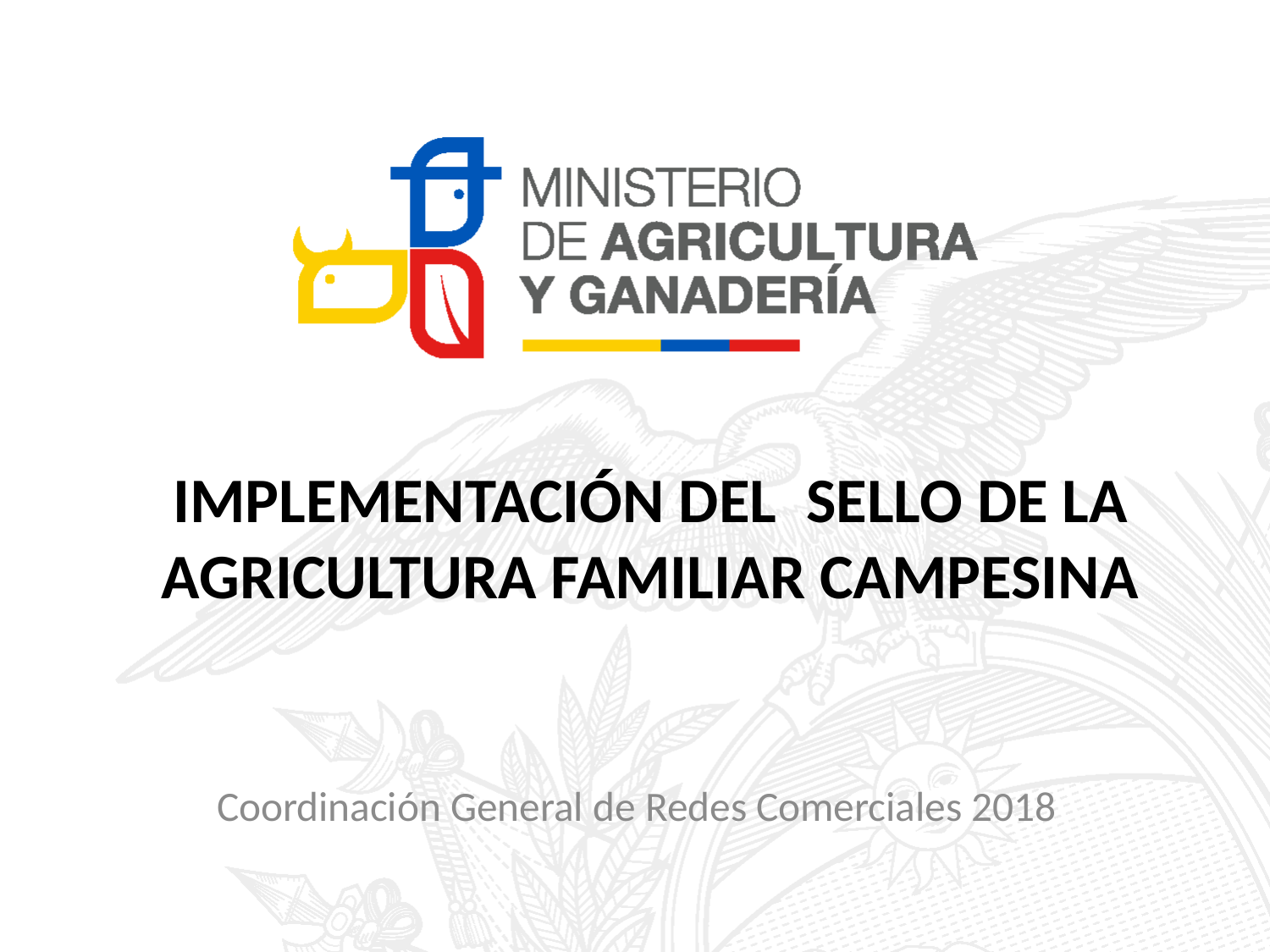

# IMPLEMENTACIÓN DEL  SELLO DE LA AGRICULTURA FAMILIAR CAMPESINA
Coordinación General de Redes Comerciales 2018